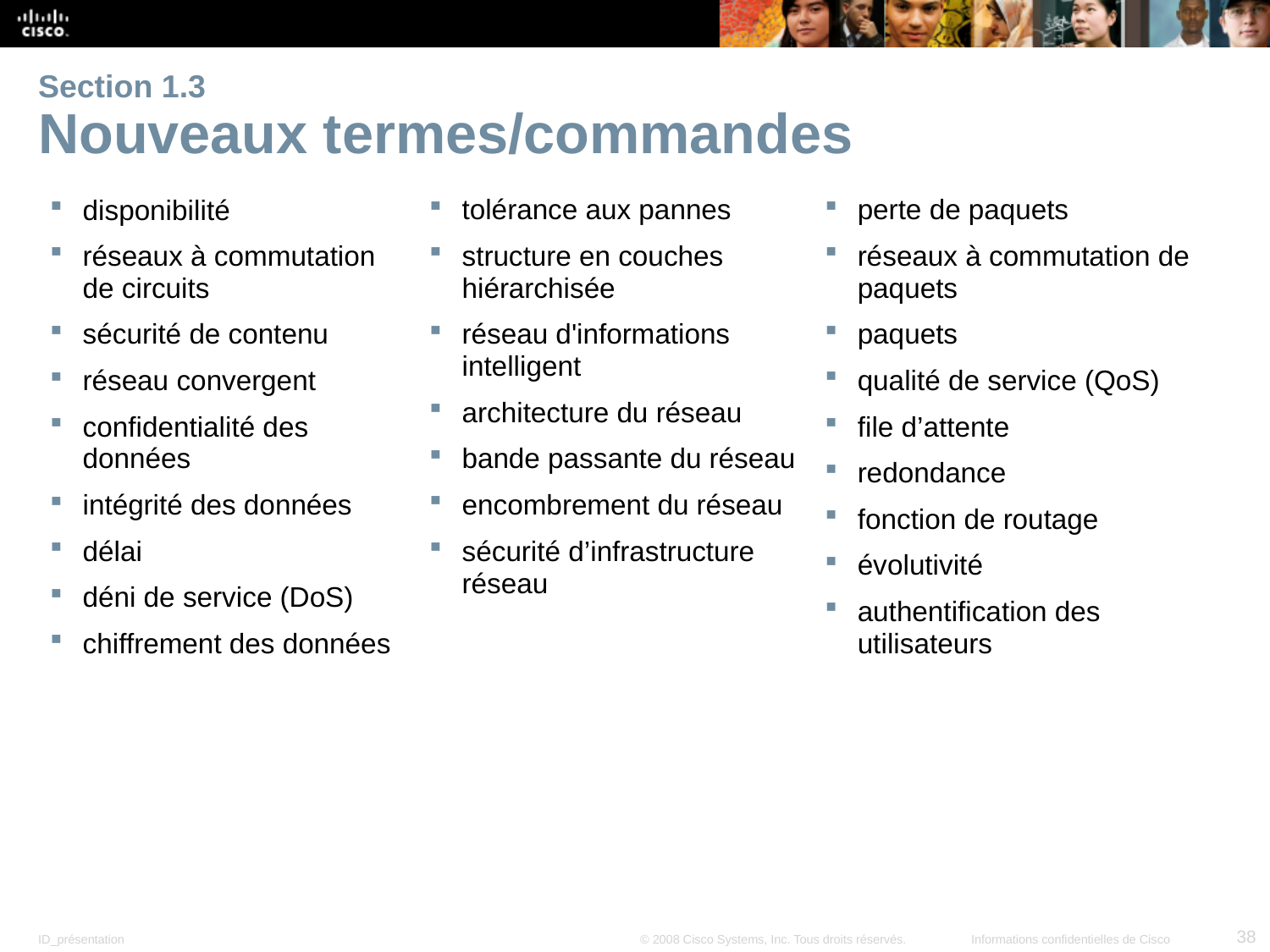

# Section 1.3 Nouveaux termes/commandes
disponibilité
réseaux à commutation de circuits
sécurité de contenu
réseau convergent
confidentialité des données
intégrité des données
délai
déni de service (DoS)
chiffrement des données
tolérance aux pannes
structure en couches hiérarchisée
réseau d'informations intelligent
architecture du réseau
bande passante du réseau
encombrement du réseau
sécurité d’infrastructure réseau
perte de paquets
réseaux à commutation de paquets
paquets
qualité de service (QoS)
file d’attente
redondance
fonction de routage
évolutivité
authentification des utilisateurs